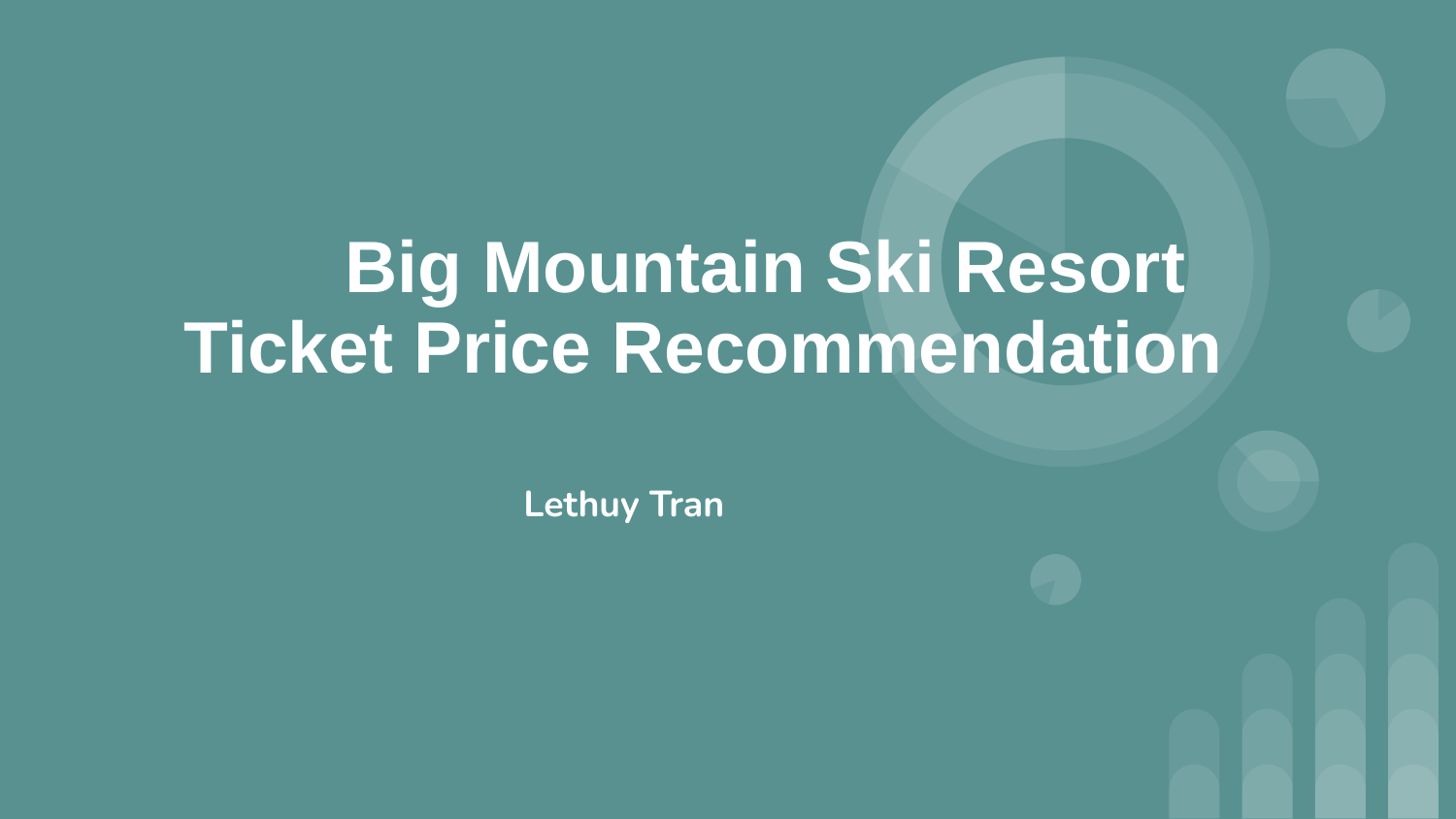

# Big Mountain Ski Resort Ticket Price Recommendation
Lethuy Tran